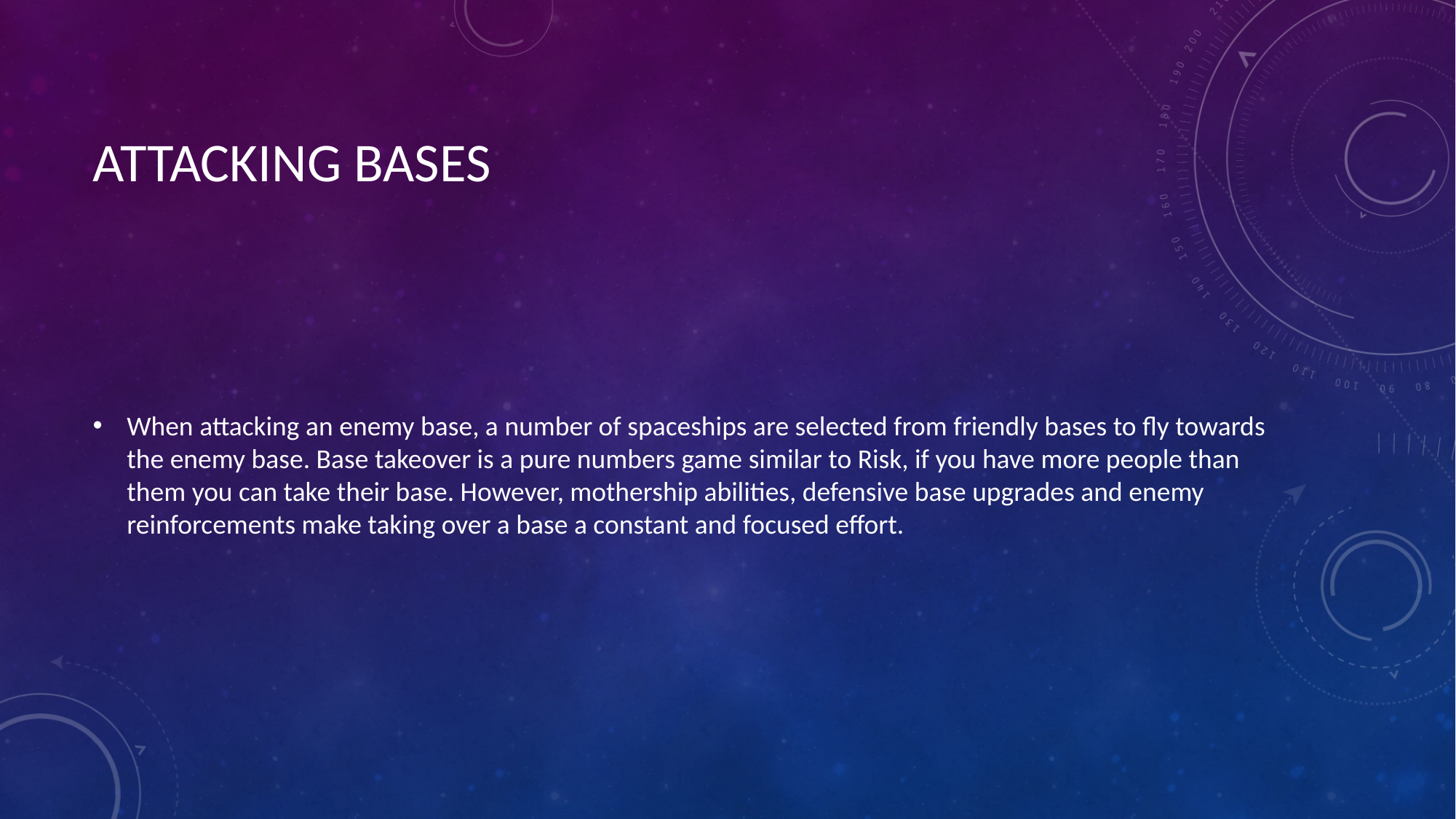

# Attacking bases
When attacking an enemy base, a number of spaceships are selected from friendly bases to fly towards the enemy base. Base takeover is a pure numbers game similar to Risk, if you have more people than them you can take their base. However, mothership abilities, defensive base upgrades and enemy reinforcements make taking over a base a constant and focused effort.